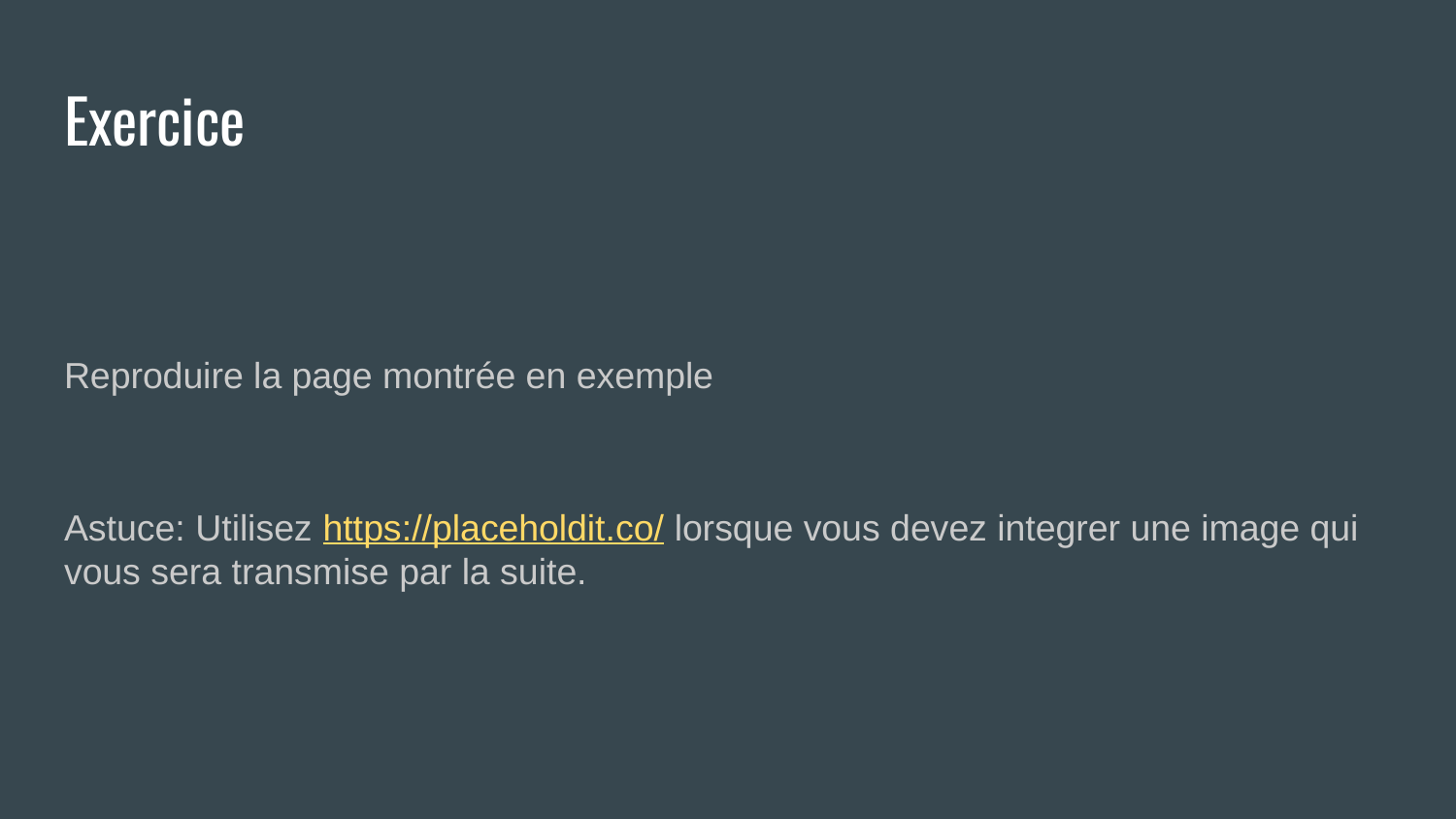

# Exercice
Reproduire la page montrée en exemple

Astuce: Utilisez https://placeholdit.co/ lorsque vous devez integrer une image qui vous sera transmise par la suite.